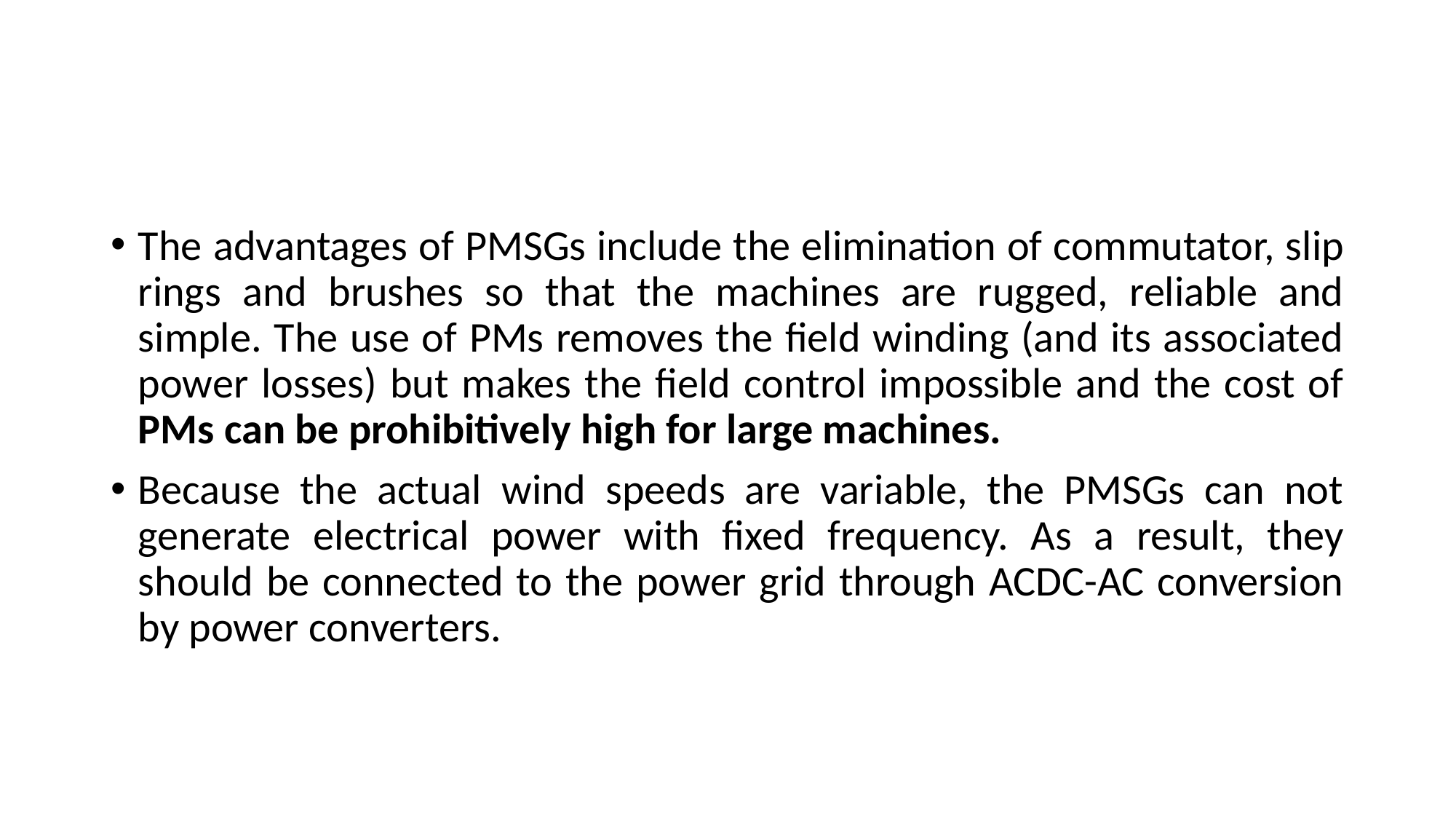

#
The advantages of PMSGs include the elimination of commutator, slip rings and brushes so that the machines are rugged, reliable and simple. The use of PMs removes the field winding (and its associated power losses) but makes the field control impossible and the cost of PMs can be prohibitively high for large machines.
Because the actual wind speeds are variable, the PMSGs can not generate electrical power with fixed frequency. As a result, they should be connected to the power grid through ACDC-AC conversion by power converters.